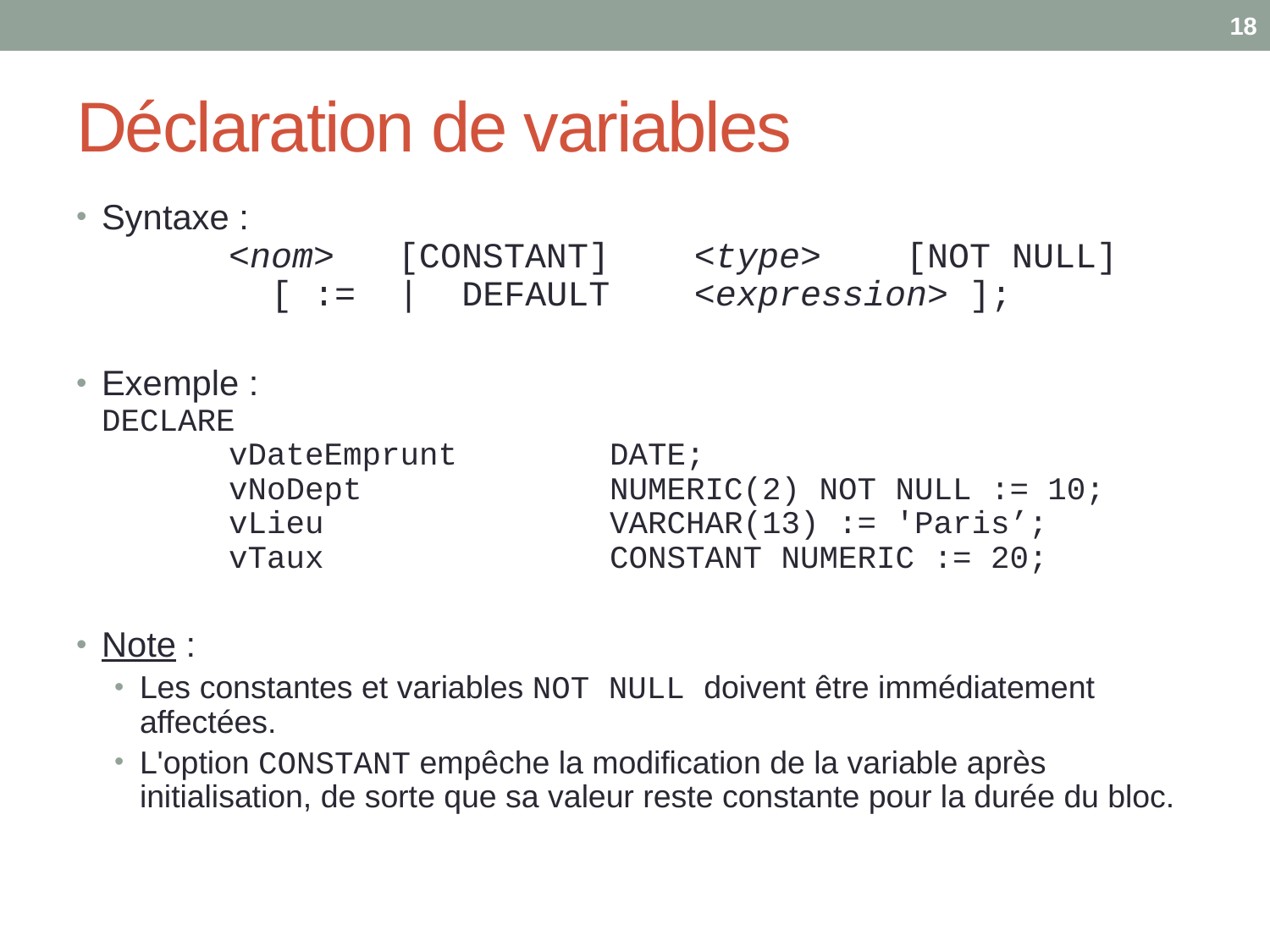

18
# Déclaration de variables
Syntaxe :
	<nom>   [CONSTANT]    <type>    [NOT NULL]
        [ :=  |  DEFAULT    <expression> ];

Exemple :
DECLARE
	vDateEmprunt		DATE;
	vNoDept		NUMERIC(2) NOT NULL := 10;
 	vLieu			VARCHAR(13) := 'Paris’;
	vTaux			CONSTANT NUMERIC := 20;

Note :
Les constantes et variables NOT NULL doivent être immédiatement affectées.
L'option CONSTANT empêche la modification de la variable après initialisation, de sorte que sa valeur reste constante pour la durée du bloc.